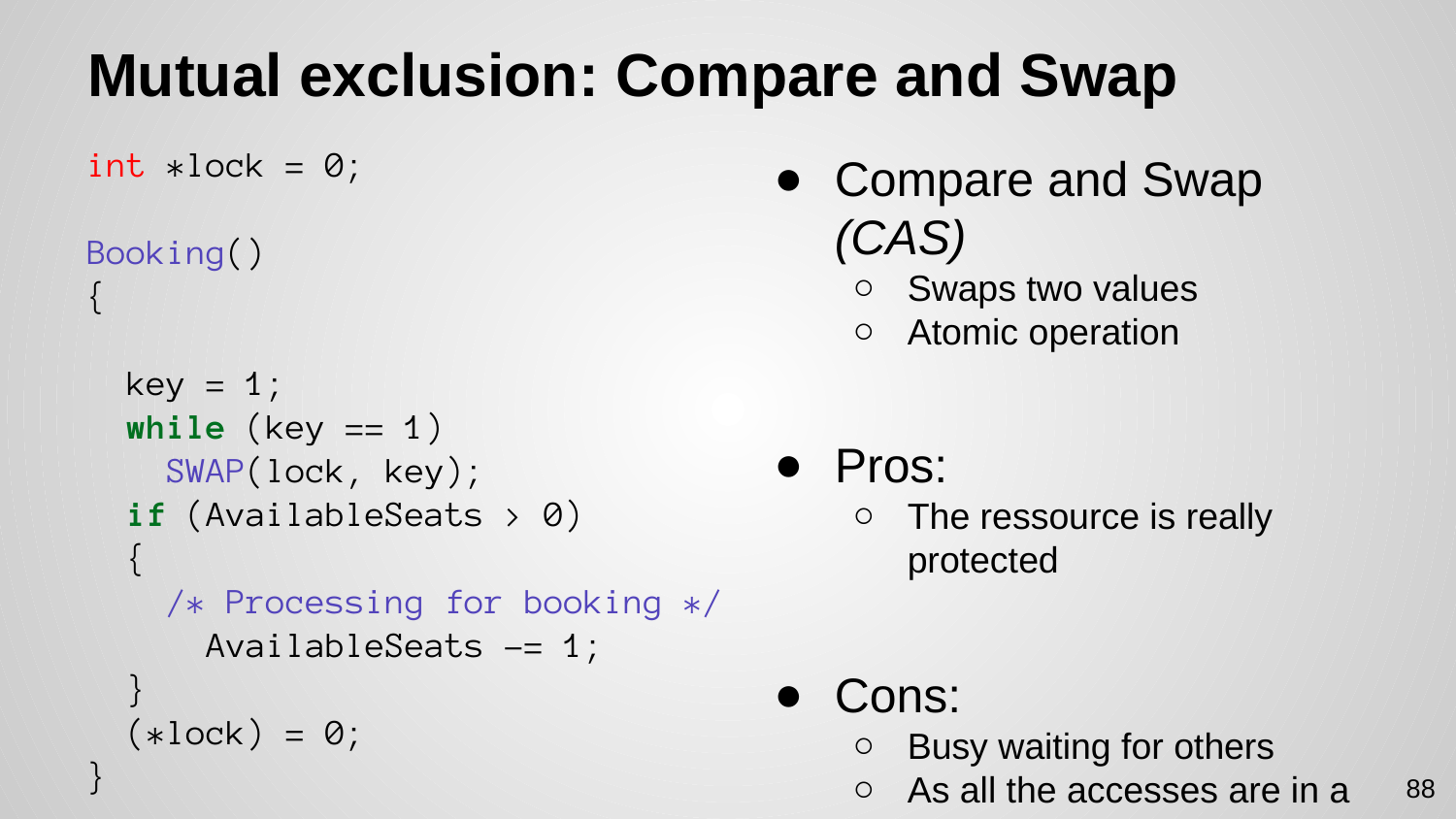

# Mutual exclusion: Compare and Swap
int *lock = 0;

Booking()
{

  key = 1;
  while (key == 1)
    SWAP(lock, key);
  if (AvailableSeats > 0)
  {
    /* Processing for booking */
      AvailableSeats -= 1;
  }
  (*lock) = 0;
}
Compare and Swap (CAS)
Swaps two values
Atomic operation

Pros:
The ressource is really protected

Cons:
Busy waiting for others
As all the accesses are in a readable memory
88